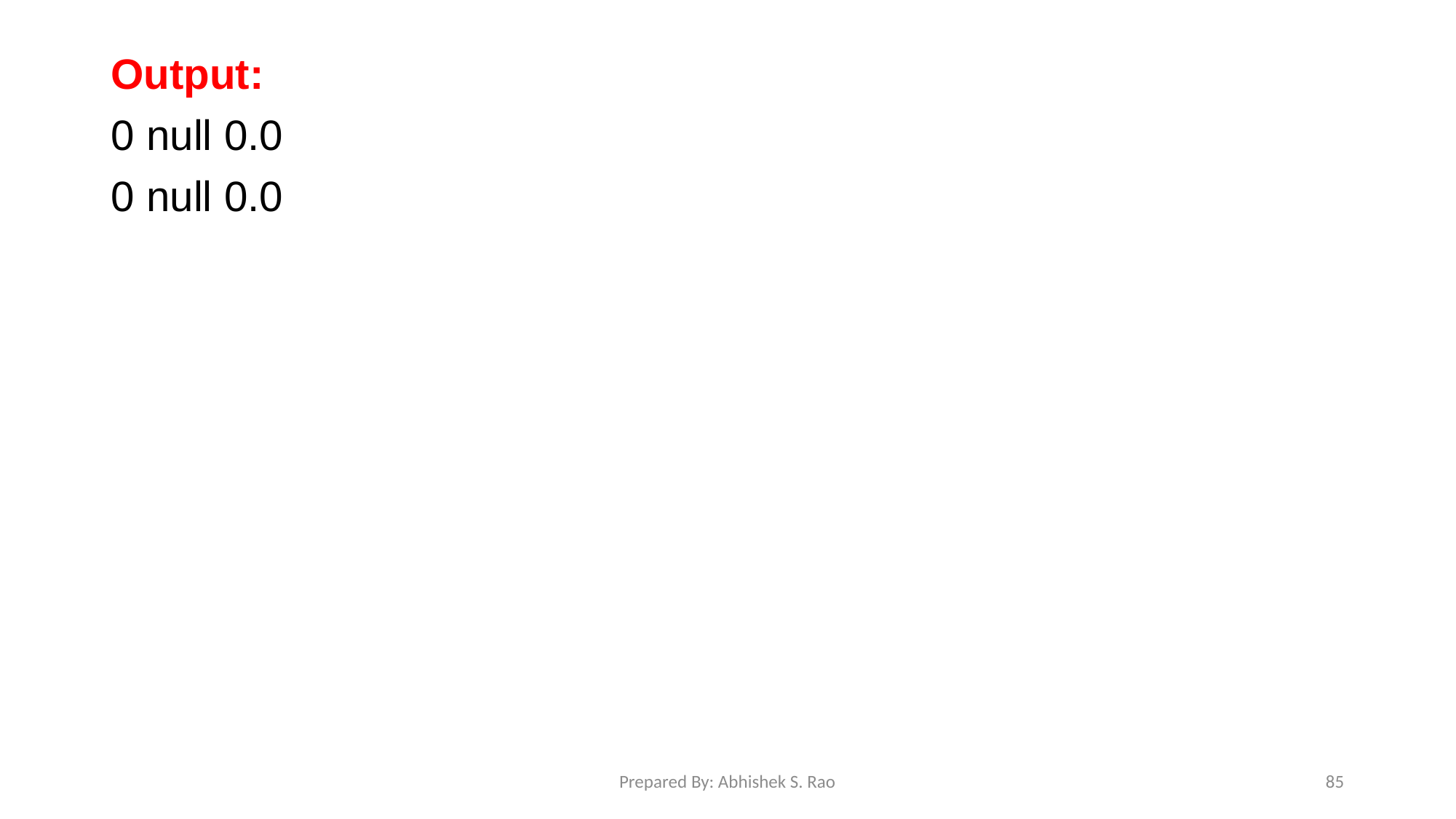

Output:
0 null 0.0
0 null 0.0
Prepared By: Abhishek S. Rao
85